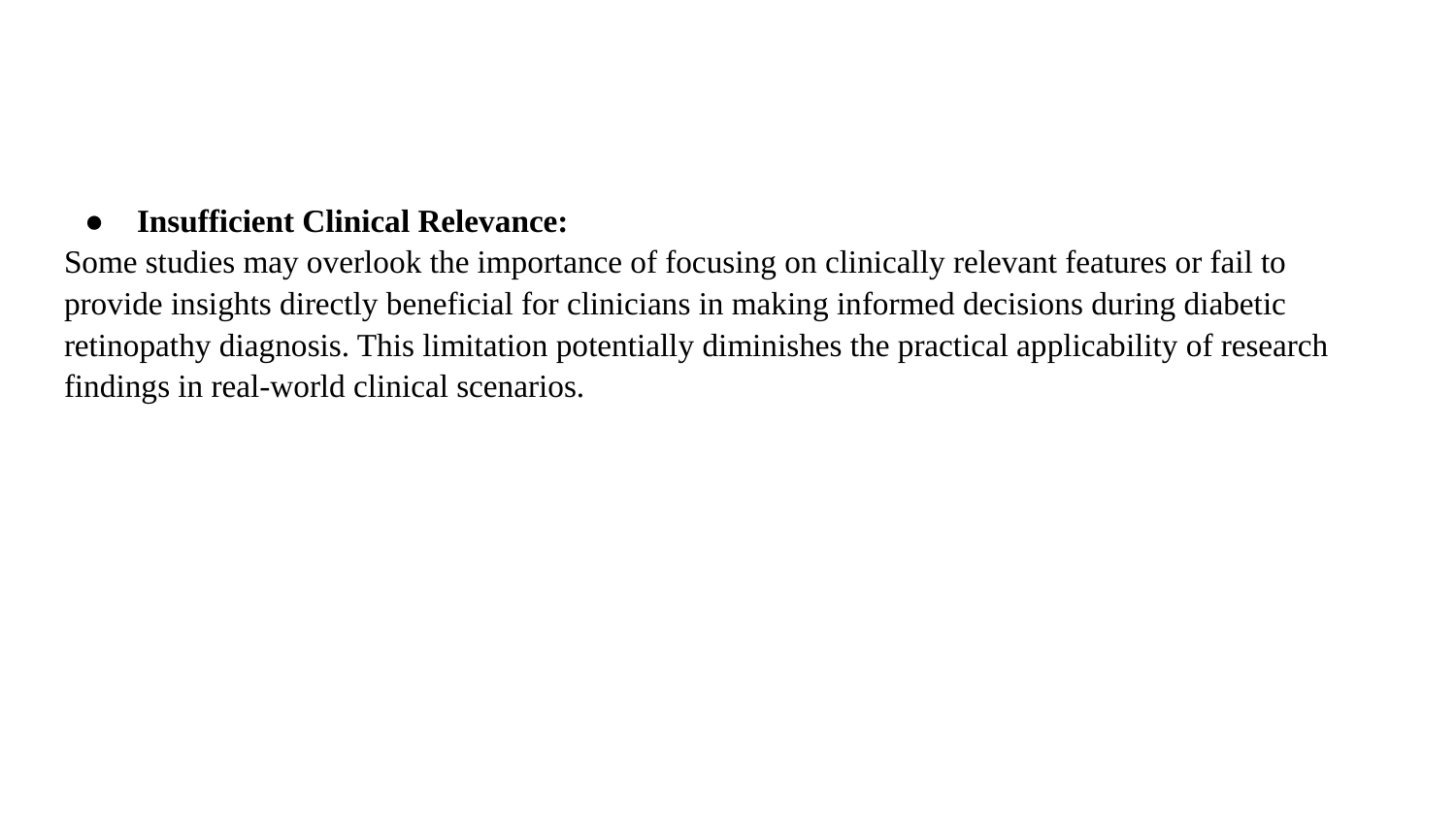

#
Insufficient Clinical Relevance:
Some studies may overlook the importance of focusing on clinically relevant features or fail to provide insights directly beneficial for clinicians in making informed decisions during diabetic retinopathy diagnosis. This limitation potentially diminishes the practical applicability of research findings in real-world clinical scenarios.